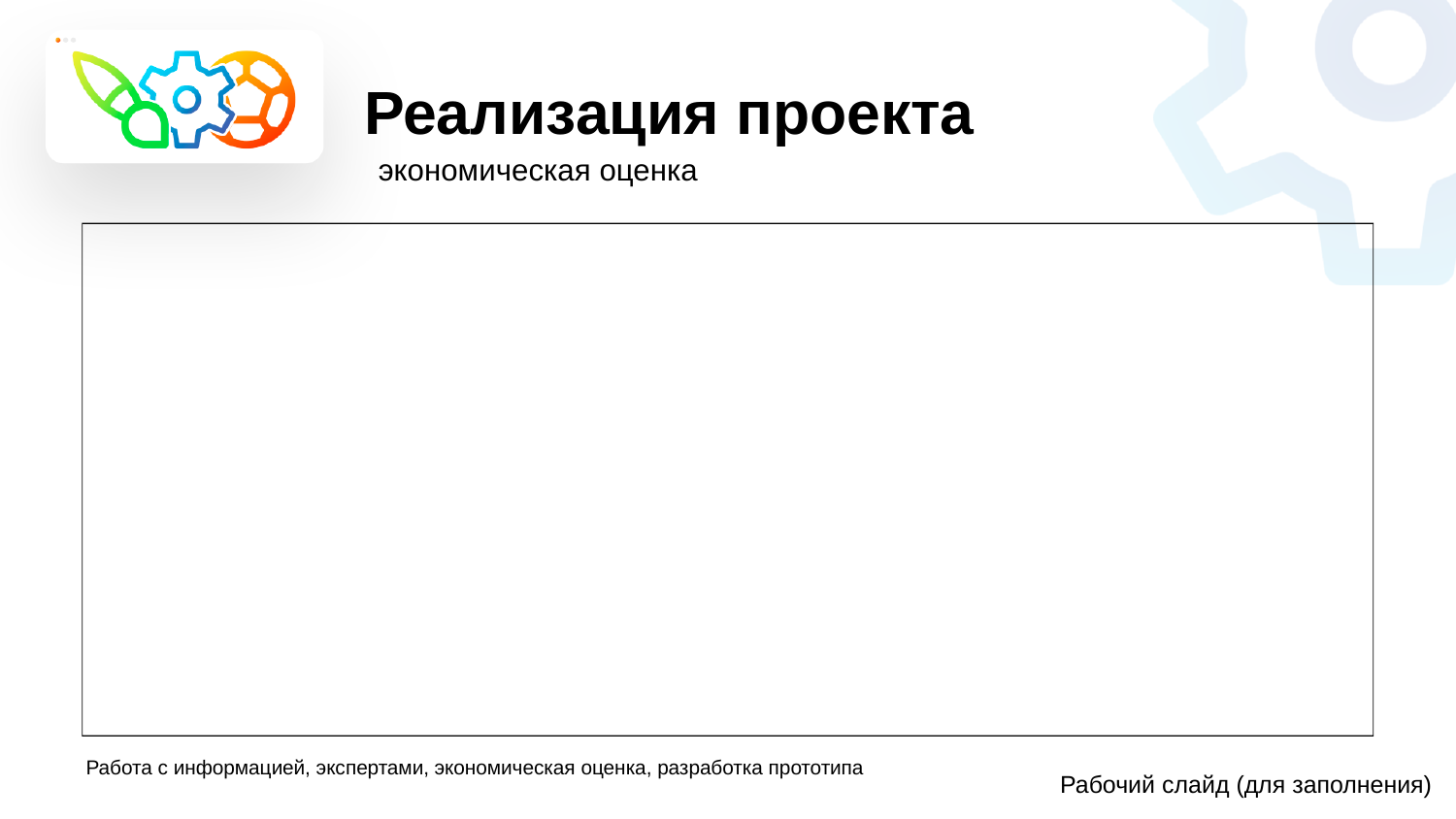

Реализация проекта
экономическая оценка

Работа с информацией, экспертами, экономическая оценка, разработка прототипа
Рабочий слайд (для заполнения)